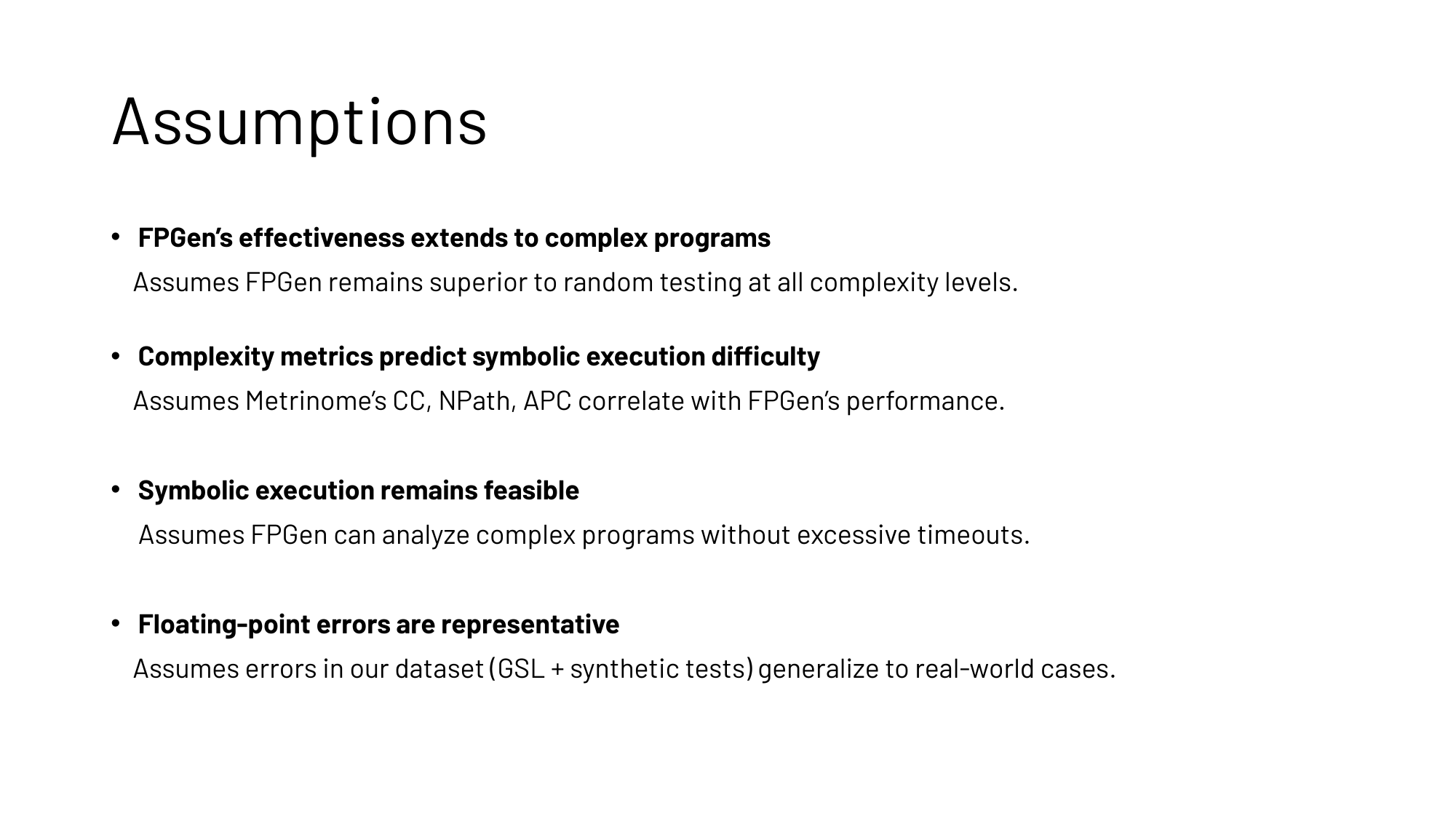

# Assumptions
FPGen’s effectiveness extends to complex programs
    Assumes FPGen remains superior to random testing at all complexity levels.
Complexity metrics predict symbolic execution difficulty
    Assumes Metrinome’s CC, NPath, APC correlate with FPGen’s performance.

Symbolic execution remains feasible
     Assumes FPGen can analyze complex programs without excessive timeouts.

Floating-point errors are representative
    Assumes errors in our dataset (GSL + synthetic tests) generalize to real-world cases.